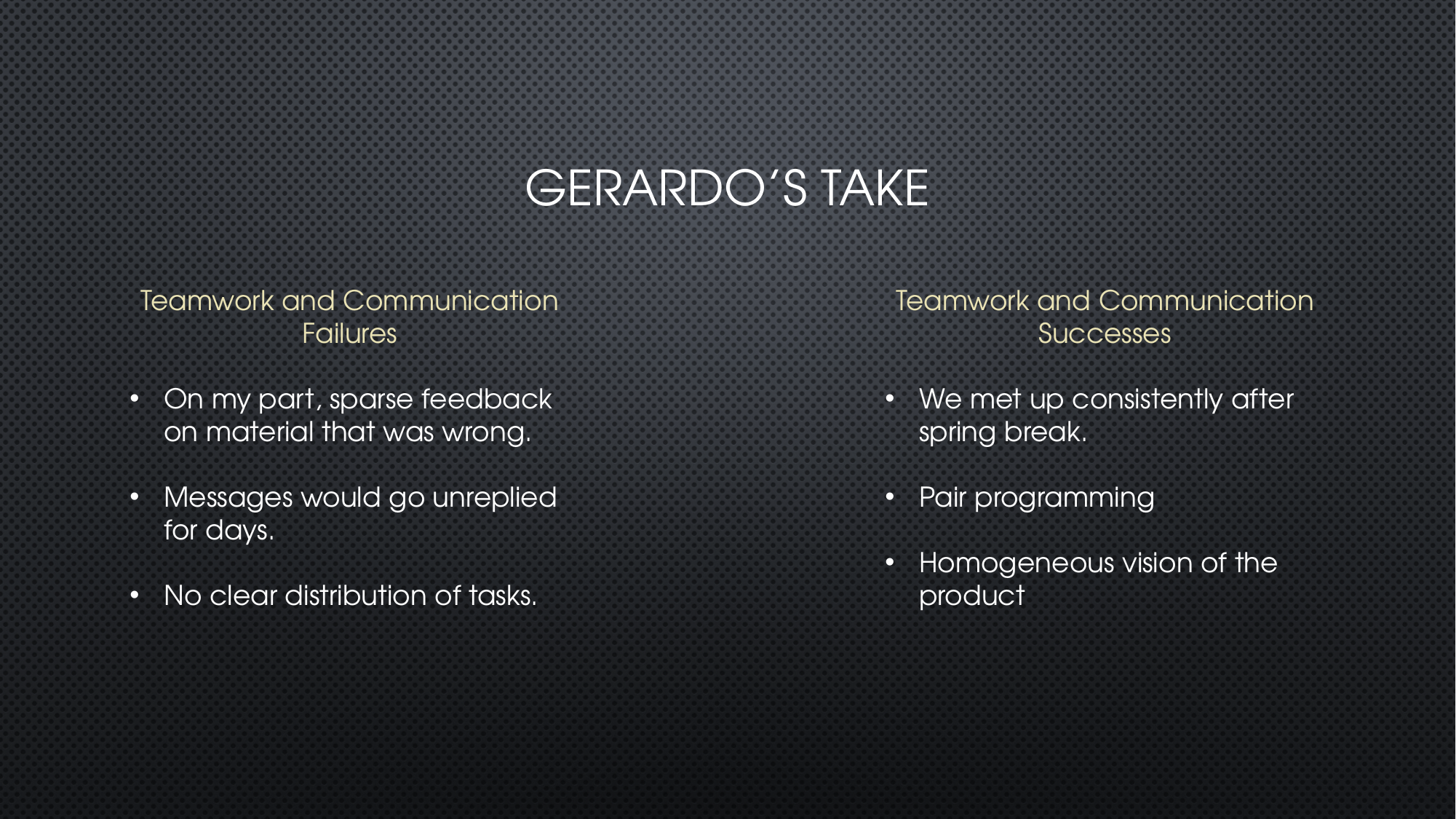

# Gerardo’s Take
Teamwork and Communication Failures

On my part, sparse feedback on material that was wrong.

Messages would go unreplied for days.

No clear distribution of tasks.
Teamwork and Communication Successes

We met up consistently after spring break.

Pair programming

Homogeneous vision of the product